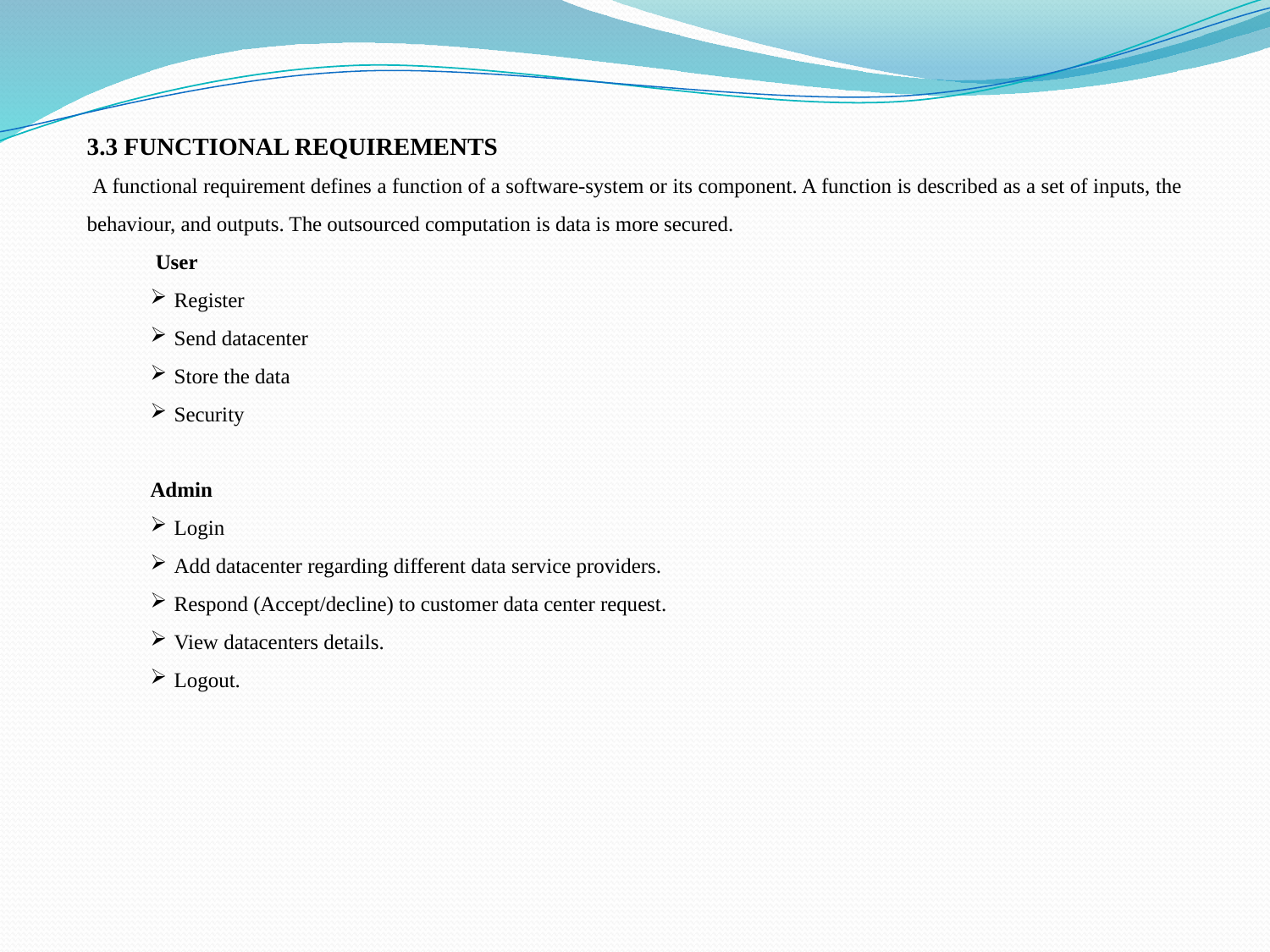

3.3 FUNCTIONAL REQUIREMENTS
 A functional requirement defines a function of a software-system or its component. A function is described as a set of inputs, the behaviour, and outputs. The outsourced computation is data is more secured.
 User
Register
Send datacenter
Store the data
Security

Admin
Login
Add datacenter regarding different data service providers.
Respond (Accept/decline) to customer data center request.
View datacenters details.
Logout.